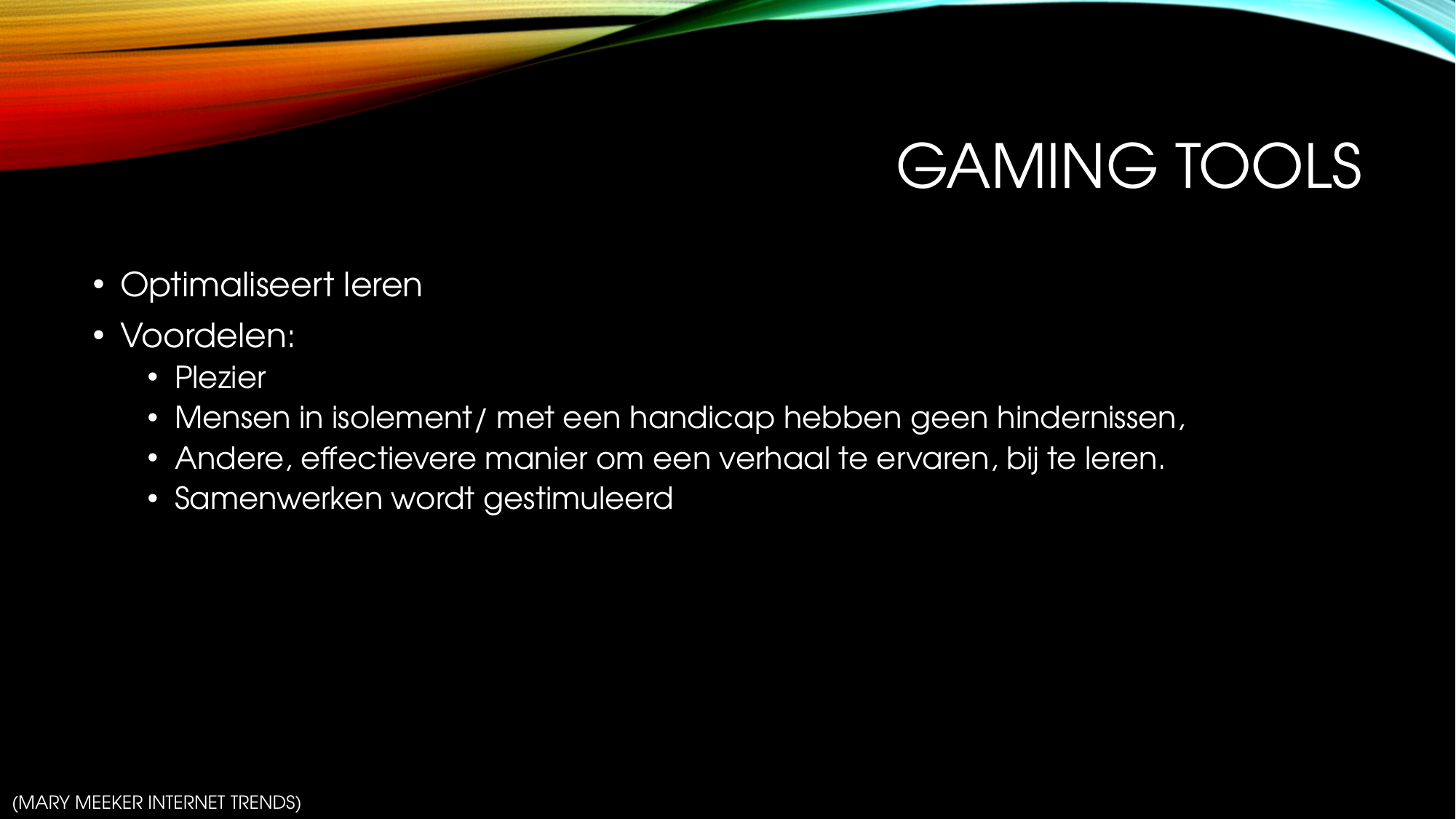

# Gaming Tools
Optimaliseert leren
Voordelen:
Plezier
Mensen in isolement/ met een handicap hebben geen hindernissen,
Andere, effectievere manier om een verhaal te ervaren, bij te leren.
Samenwerken wordt gestimuleerd

(Mary Meeker Internet Trends)